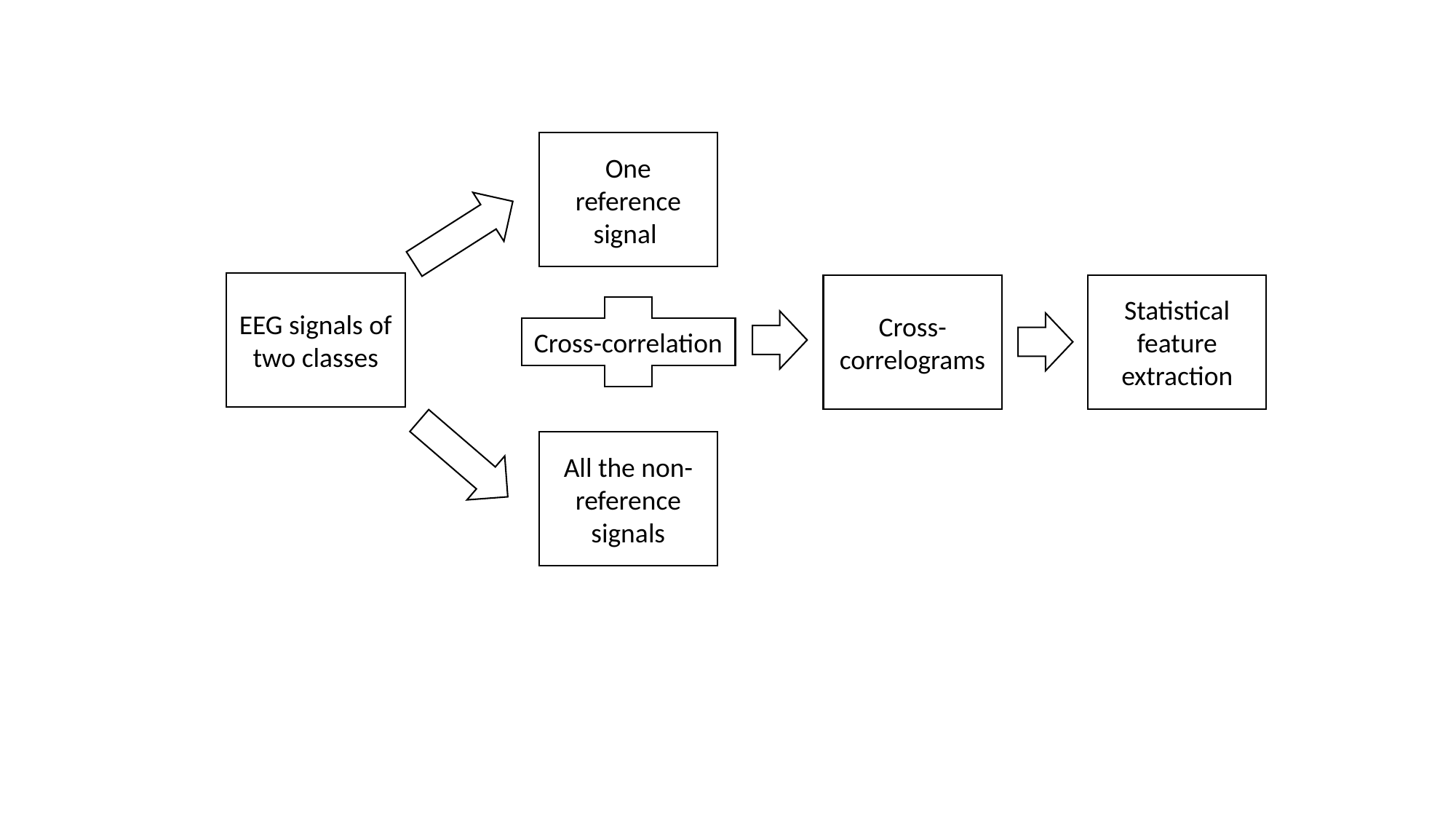

One reference signal

EEG signals of two classes
Cross-correlograms
Statistical feature extraction
Cross-correlation

All the non-reference signals